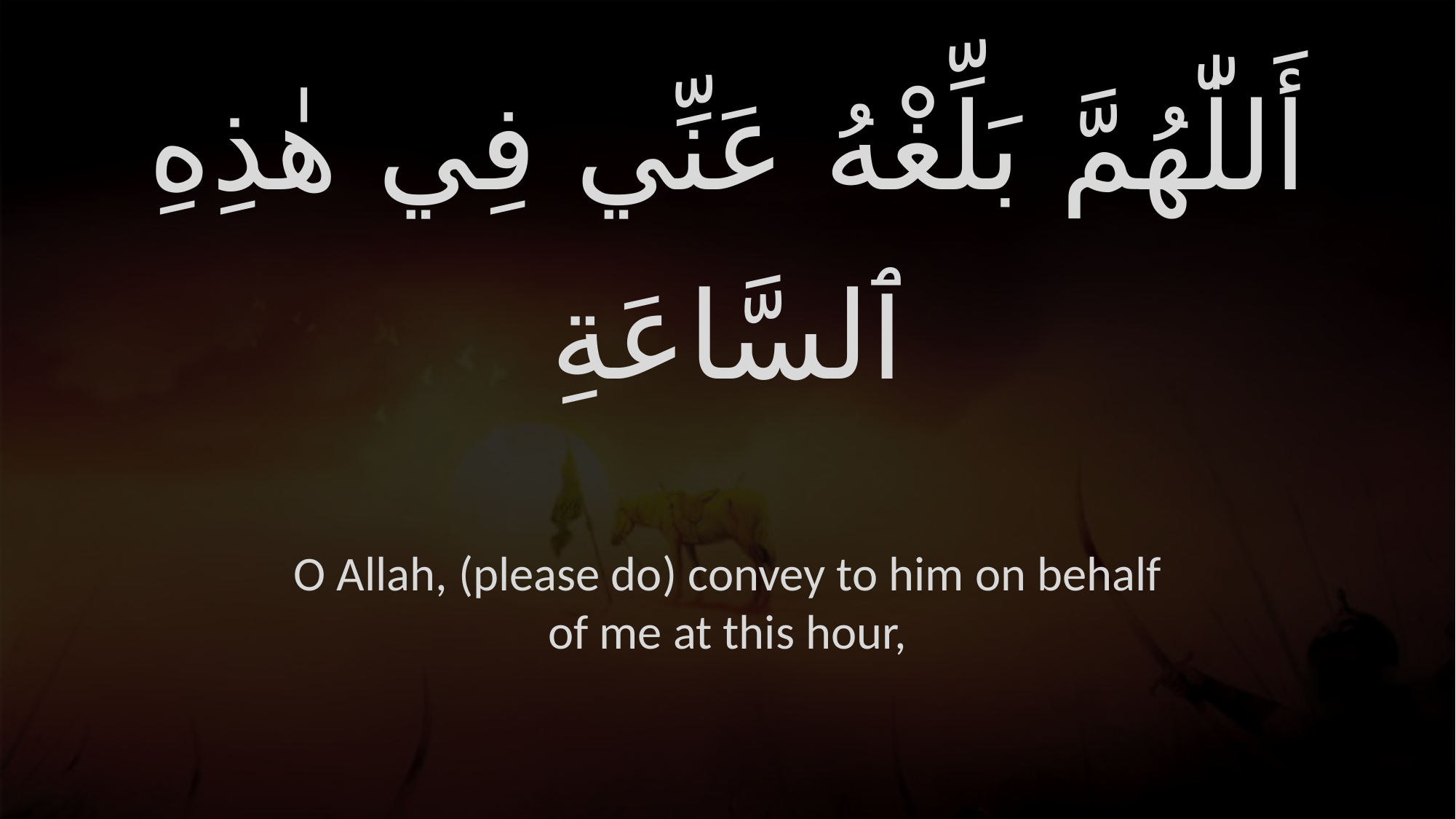

# أَللّٰهُمَّ بَلِّغْهُ عَنِّي فِي هٰذِهِ ٱلسَّاعَةِ
O Allah, (please do) convey to him on behalf of me at this hour,